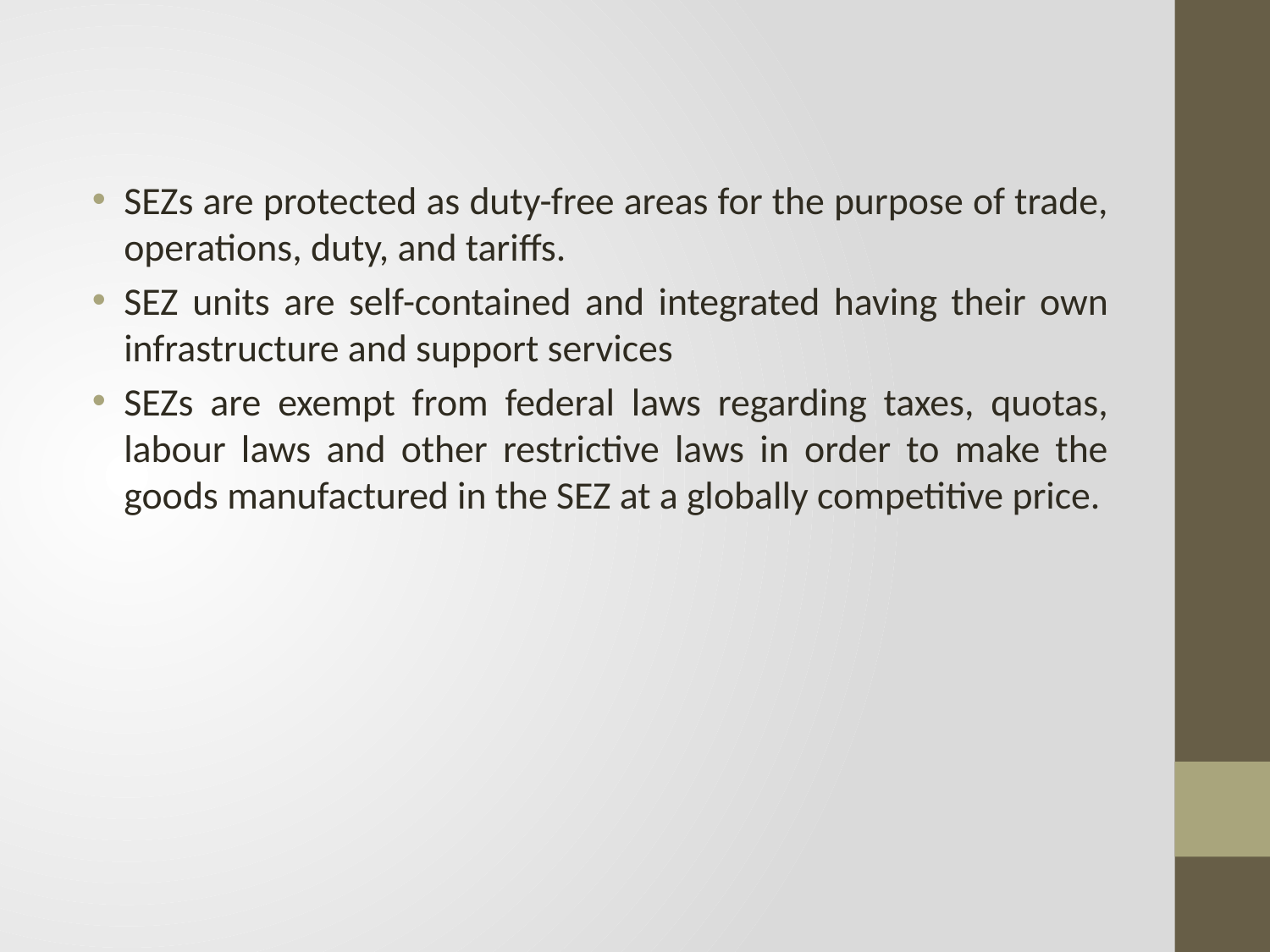

SEZs are protected as duty-free areas for the purpose of trade, operations, duty, and tariffs.
SEZ units are self-contained and integrated having their own infrastructure and support services
SEZs are exempt from federal laws regarding taxes, quotas, labour laws and other restrictive laws in order to make the goods manufactured in the SEZ at a globally competitive price.